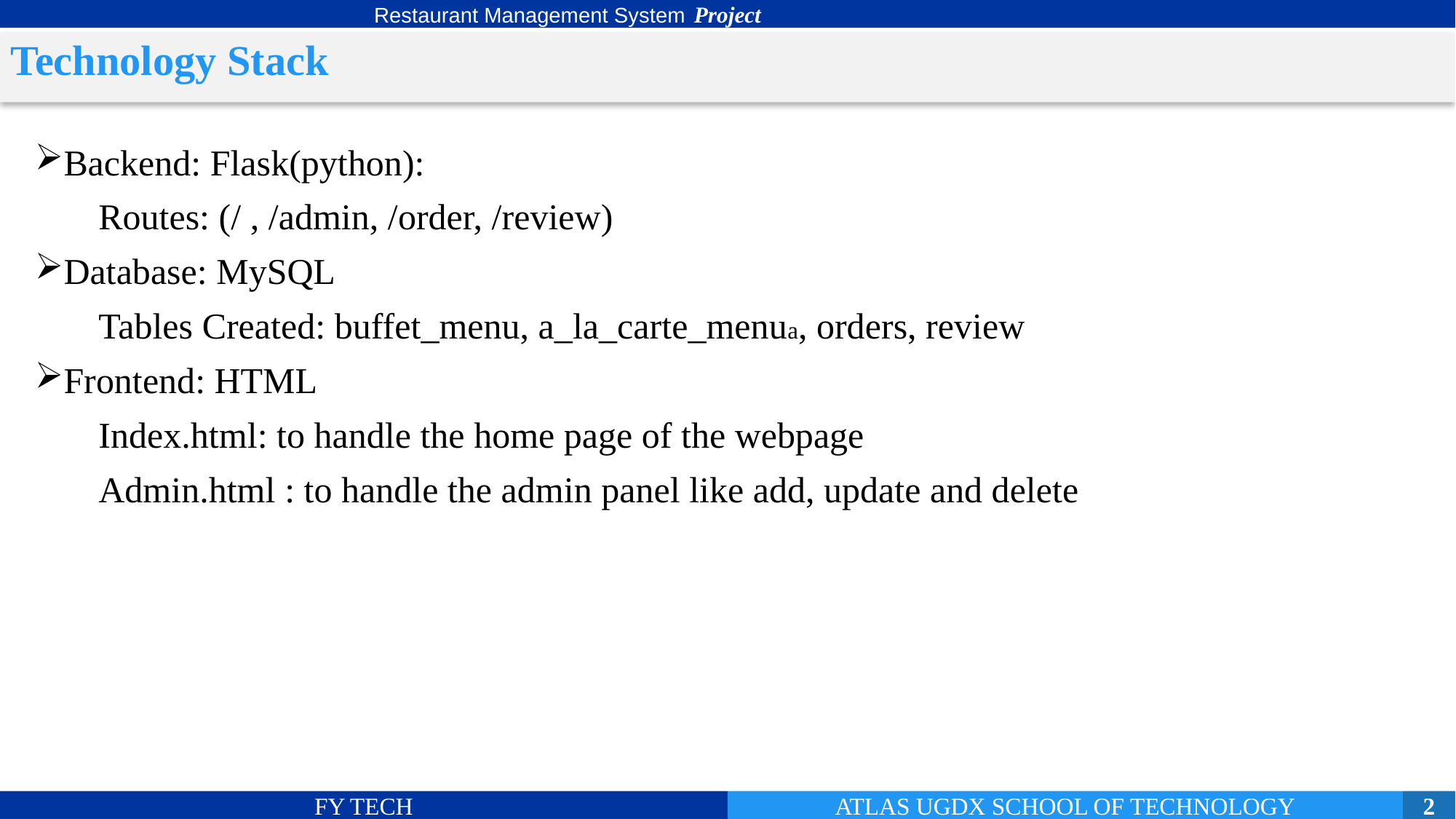

Restaurant Management System
# Technology Stack
Backend: Flask(python):
       Routes: (/ , /admin, /order, /review)
Database: MySQL
       Tables Created: buffet_menu, a_la_carte_menua, orders, review
Frontend: HTML
       Index.html: to handle the home page of the webpage
       Admin.html : to handle the admin panel like add, update and delete